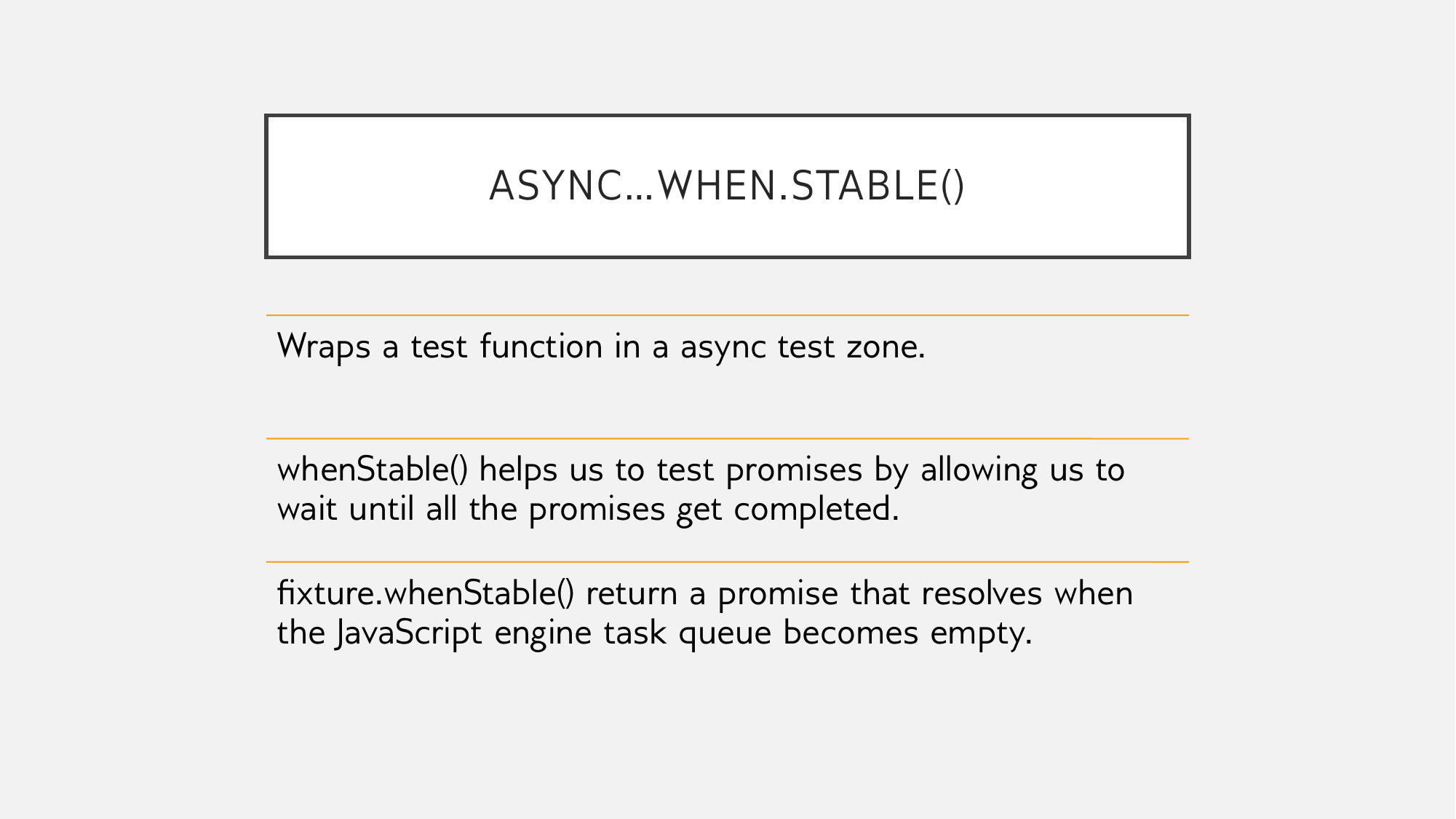

# Async…when.stable()
Wraps a test function in a async test zone.
whenStable() helps us to test promises by allowing us to wait until all the promises get completed.
fixture.whenStable() return a promise that resolves when the JavaScript engine task queue becomes empty.